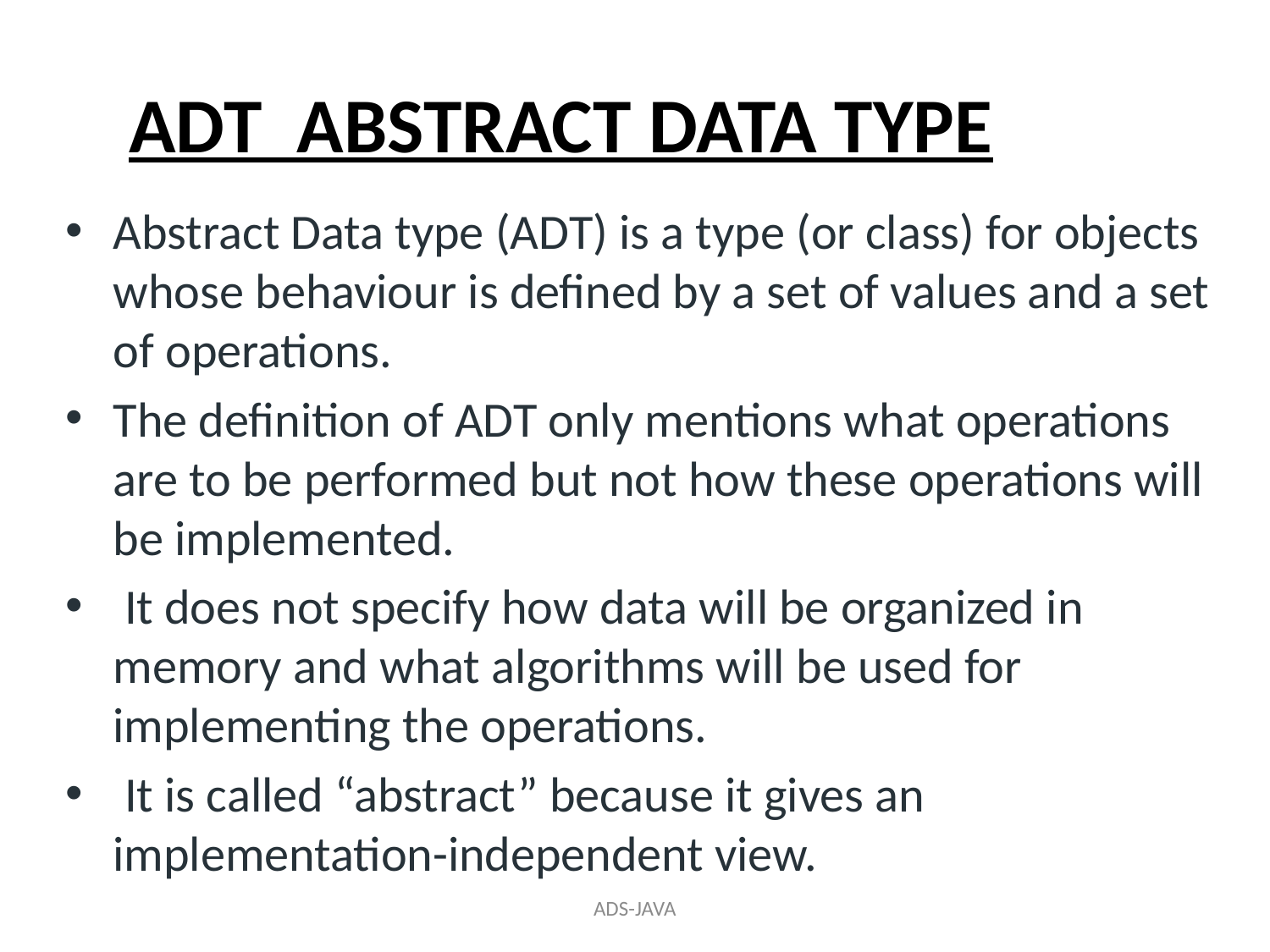

# ADT  ABSTRACT DATA TYPE
Abstract Data type (ADT) is a type (or class) for objects whose behaviour is defined by a set of values and a set of operations.
The definition of ADT only mentions what operations are to be performed but not how these operations will be implemented.
 It does not specify how data will be organized in memory and what algorithms will be used for implementing the operations.
 It is called “abstract” because it gives an implementation-independent view.
ADS-JAVA